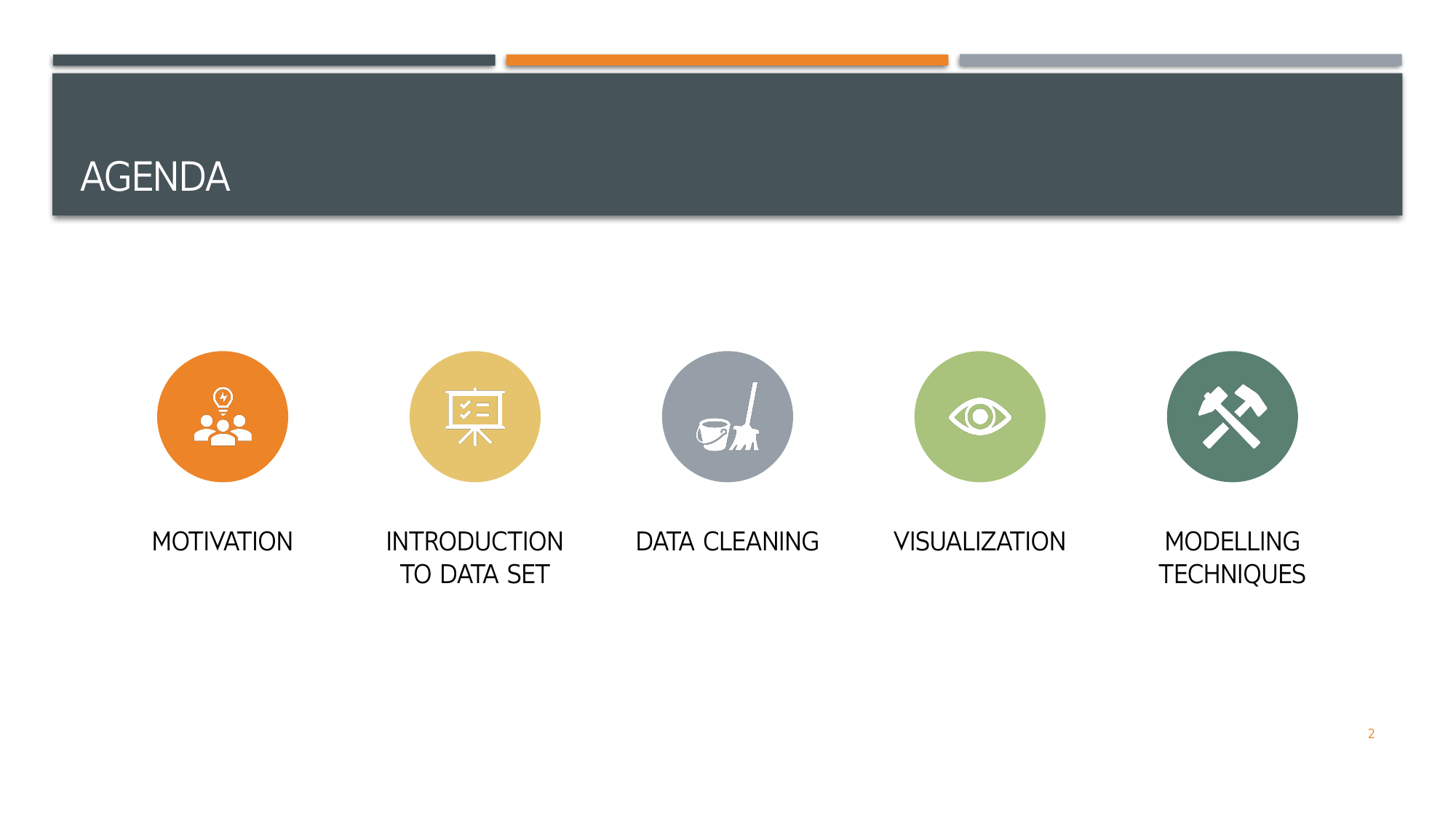

# Agenda
Motivation
Introduction to Data Set
Data Cleaning
Visualization
Modelling Techniques
2